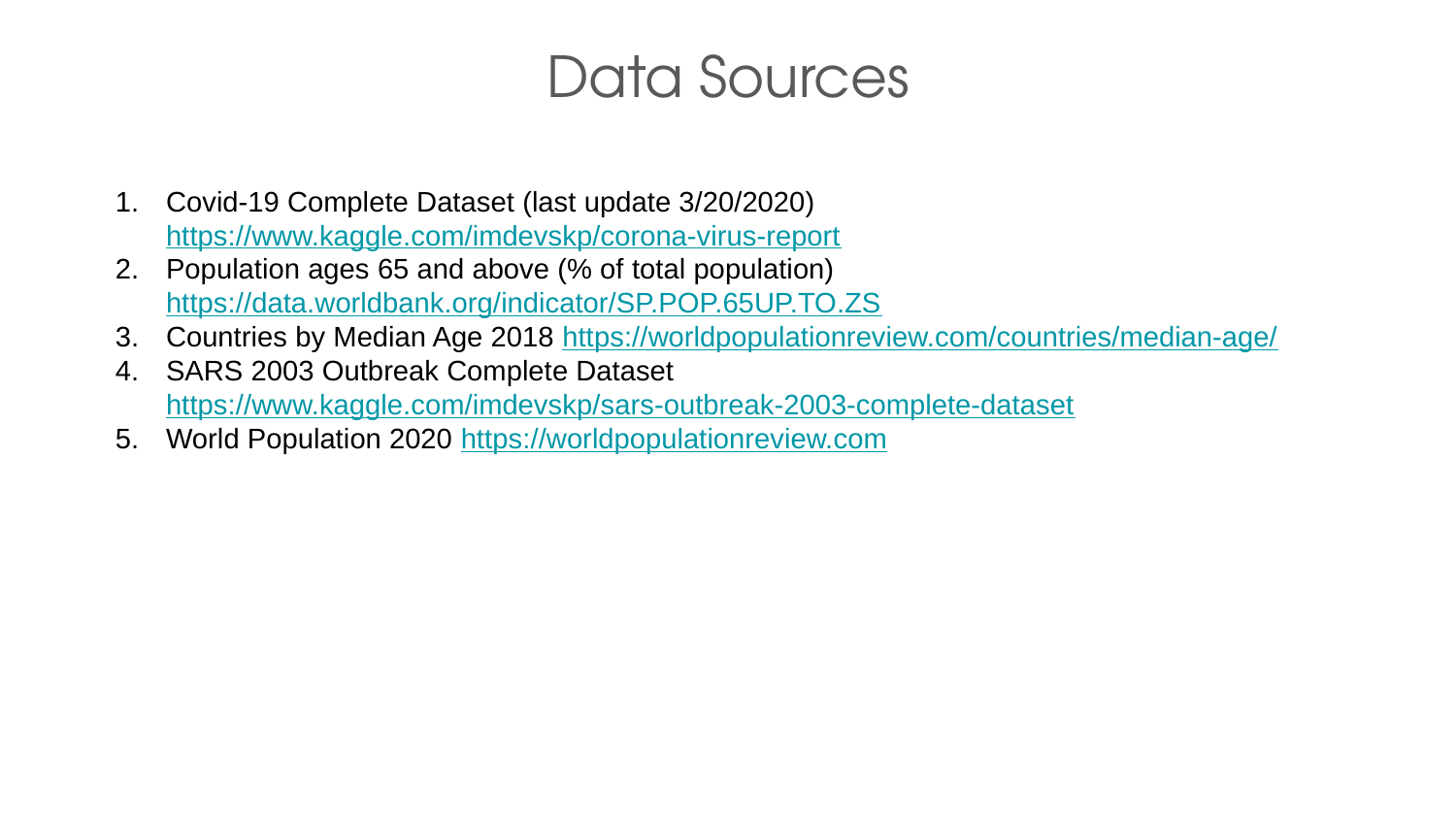

# Data Sources
Covid-19 Complete Dataset (last update 3/20/2020) https://www.kaggle.com/imdevskp/corona-virus-report
Population ages 65 and above (% of total population)  https://data.worldbank.org/indicator/SP.POP.65UP.TO.ZS
Countries by Median Age 2018 https://worldpopulationreview.com/countries/median-age/
SARS 2003 Outbreak Complete Dataset https://www.kaggle.com/imdevskp/sars-outbreak-2003-complete-dataset
World Population 2020 https://worldpopulationreview.com